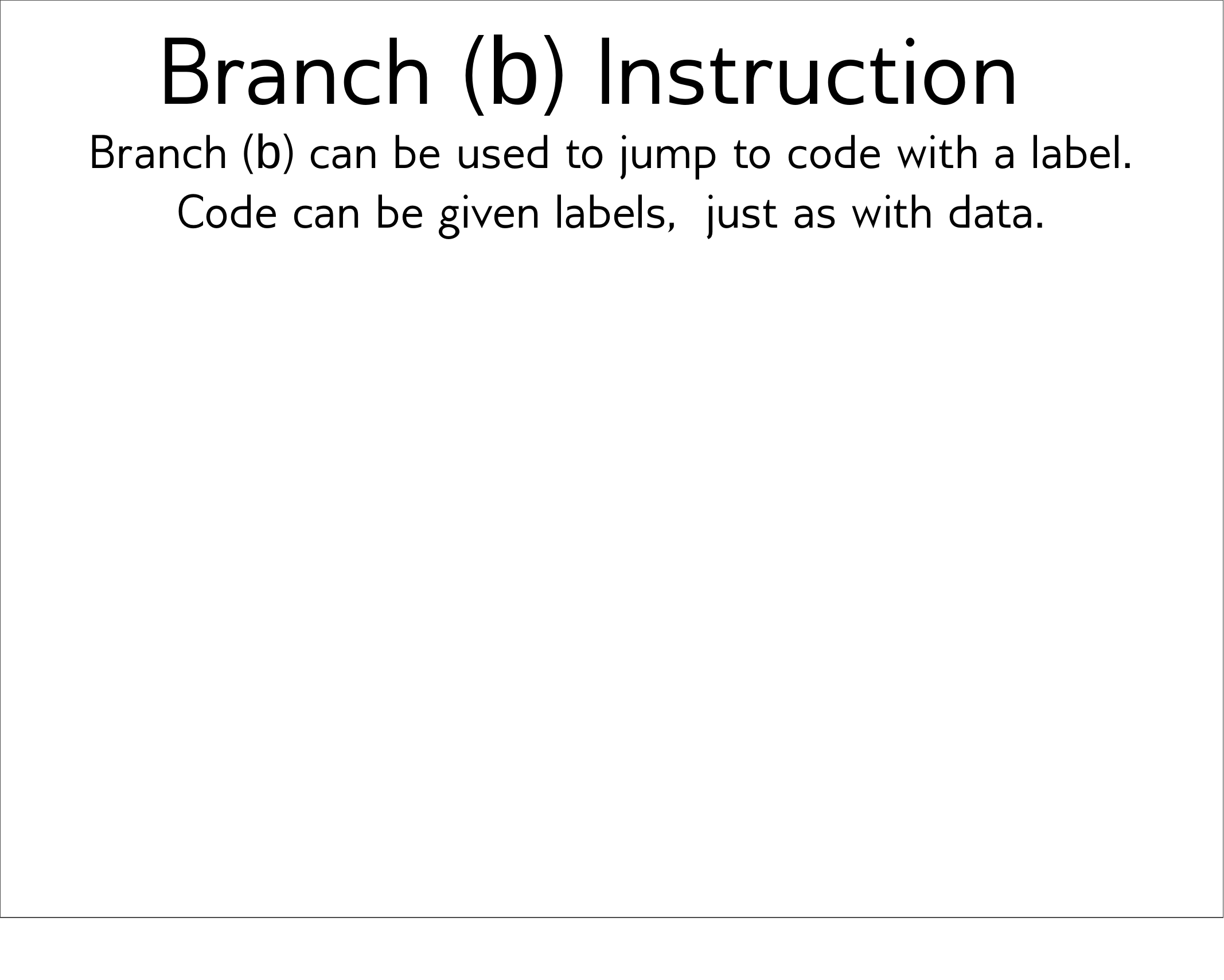

Branch (b) Instruction
Branch (b) can be used to jump to code with a label.
Code can be given labels,  just as with data.